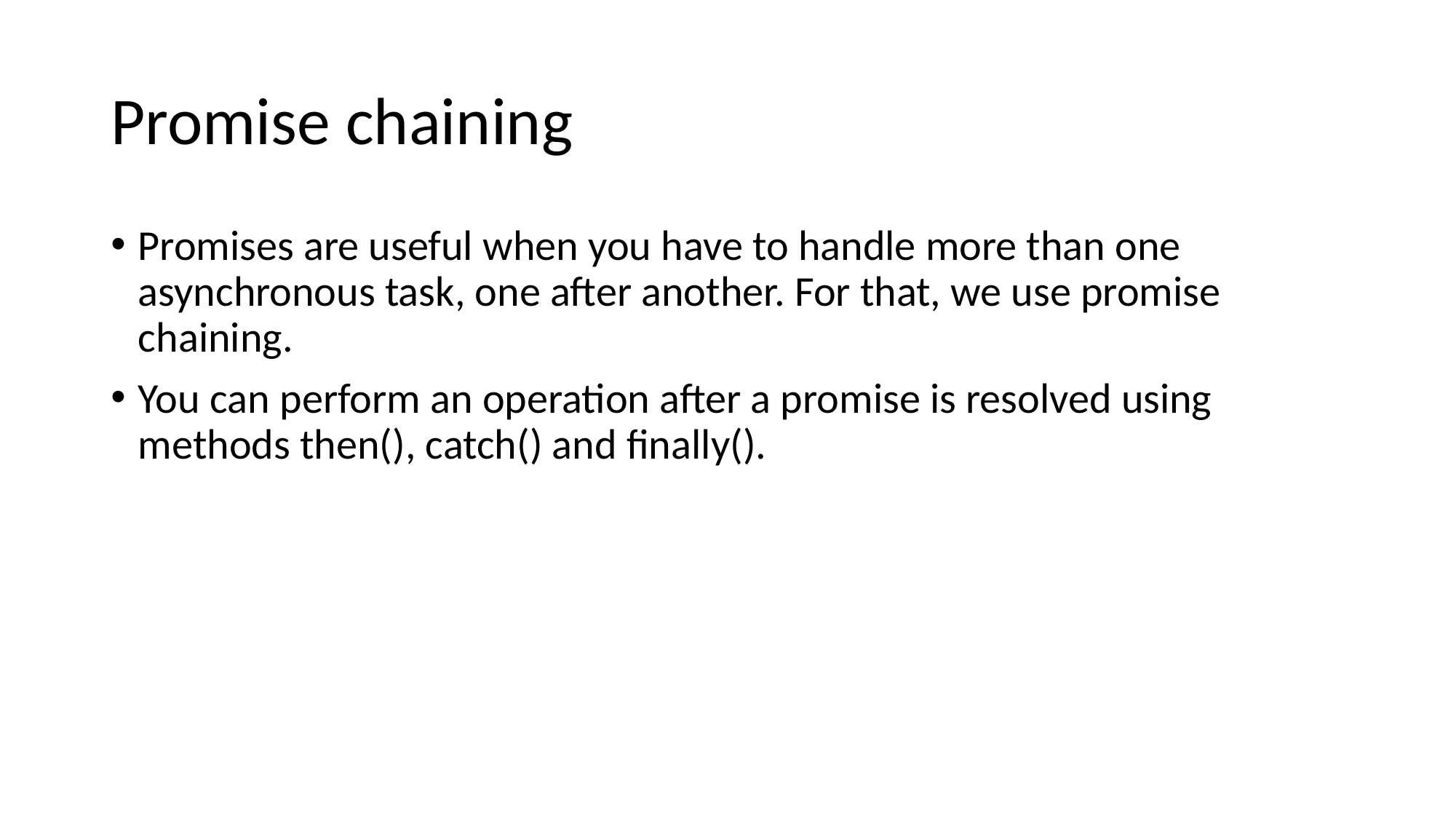

# Promise chaining
Promises are useful when you have to handle more than one asynchronous task, one after another. For that, we use promise chaining.
You can perform an operation after a promise is resolved using methods then(), catch() and finally().